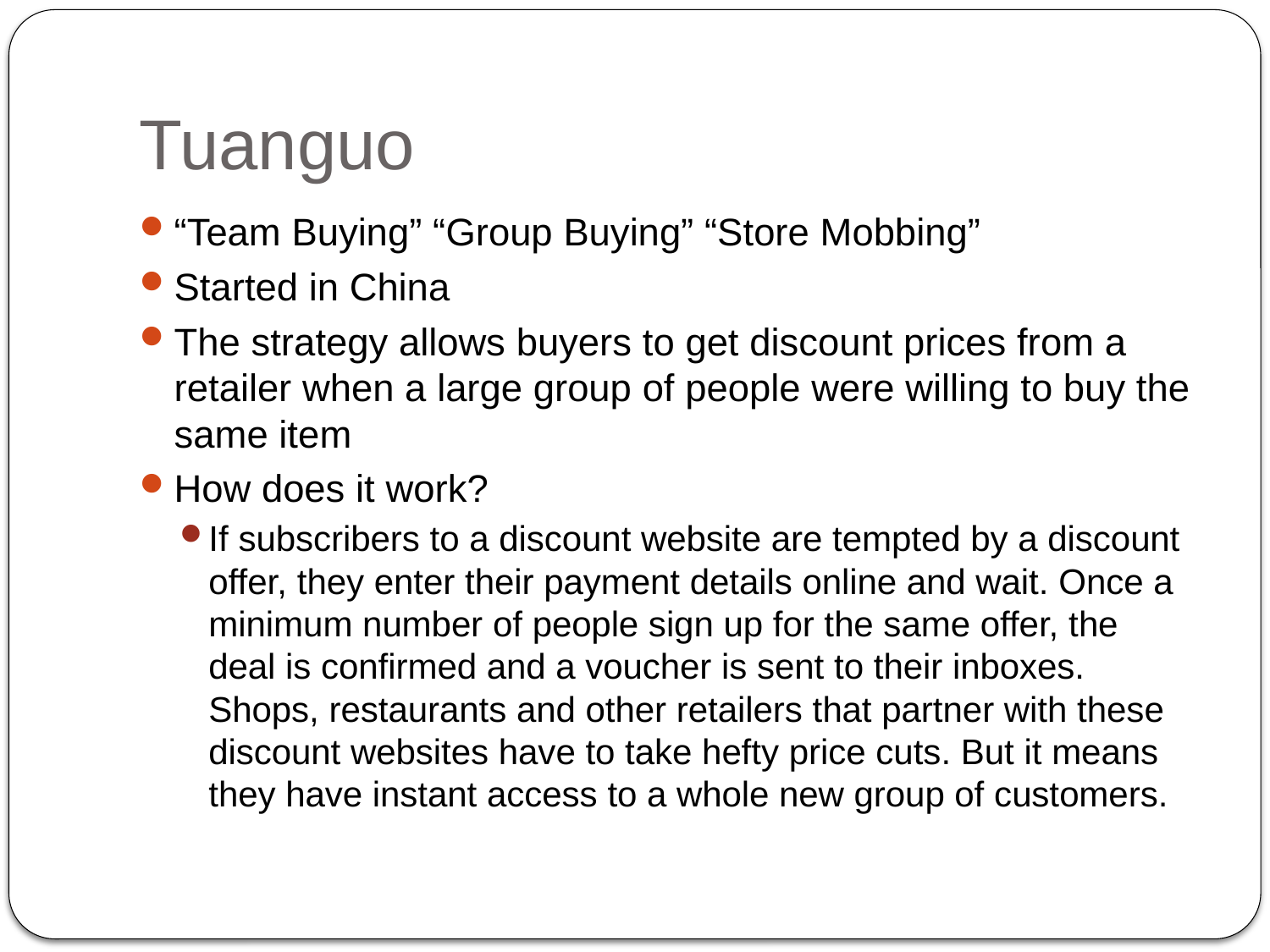

# Tuanguo
“Team Buying” “Group Buying” “Store Mobbing”
Started in China
The strategy allows buyers to get discount prices from a retailer when a large group of people were willing to buy the same item
How does it work?
If subscribers to a discount website are tempted by a discount offer, they enter their payment details online and wait. Once a minimum number of people sign up for the same offer, the deal is confirmed and a voucher is sent to their inboxes. Shops, restaurants and other retailers that partner with these discount websites have to take hefty price cuts. But it means they have instant access to a whole new group of customers.